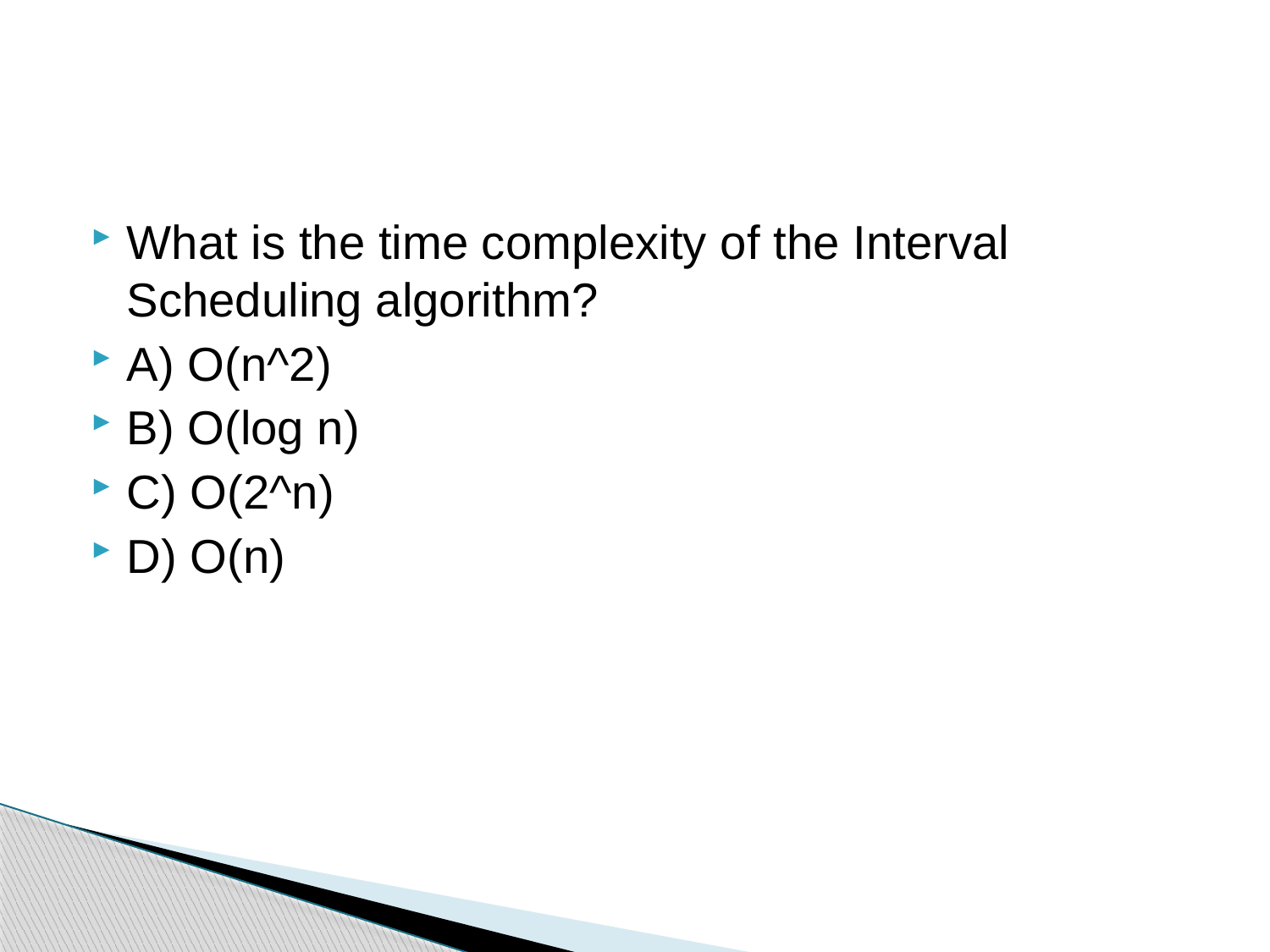

#
What is the time complexity of the Interval Scheduling algorithm?
A) O(n^2)
B) O(log n)
C) O(2^n)
D) O(n)